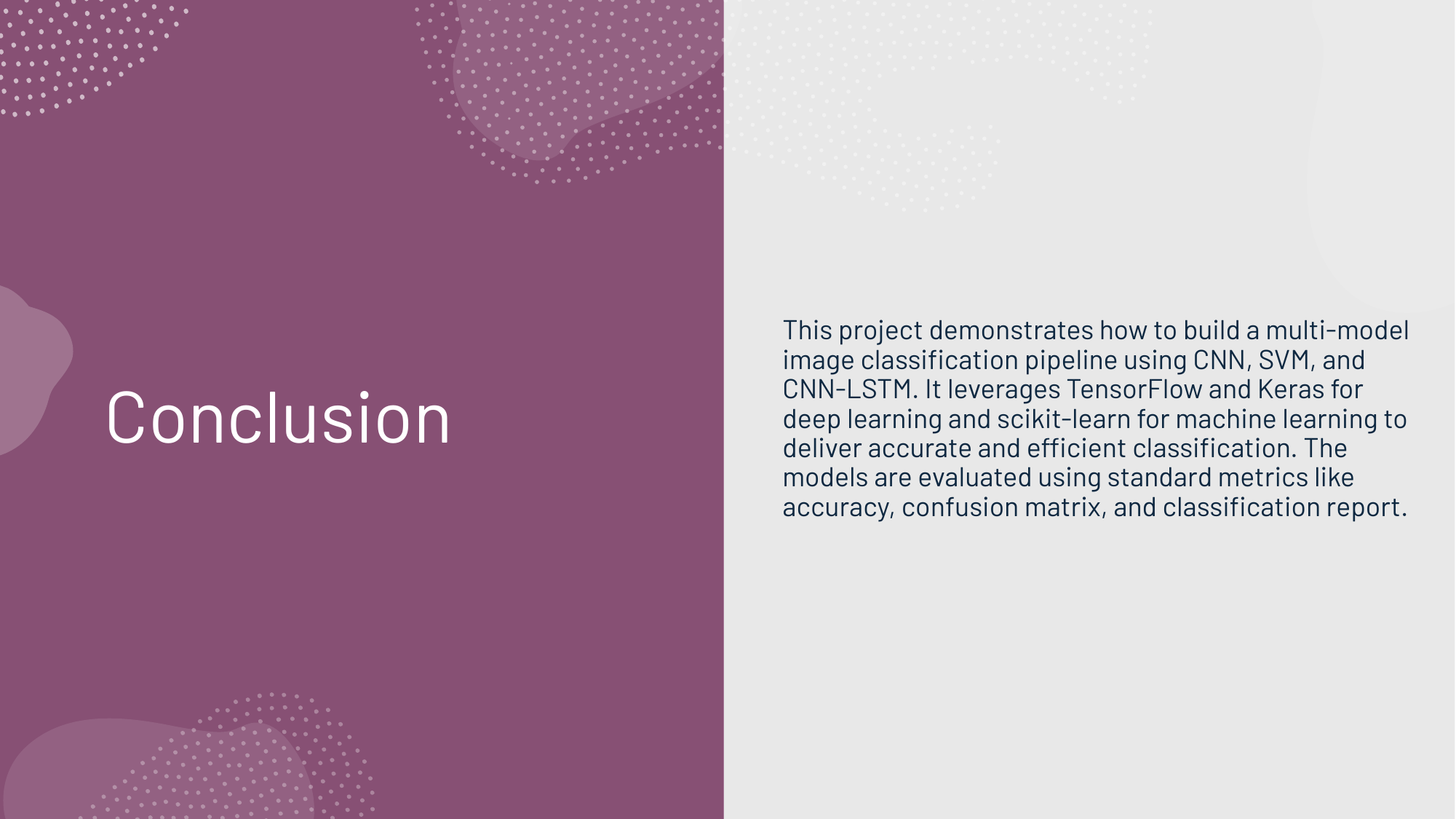

This project demonstrates how to build a multi-model image classification pipeline using CNN, SVM, and CNN-LSTM. It leverages TensorFlow and Keras for deep learning and scikit-learn for machine learning to deliver accurate and efficient classification. The models are evaluated using standard metrics like accuracy, confusion matrix, and classification report.
# Conclusion